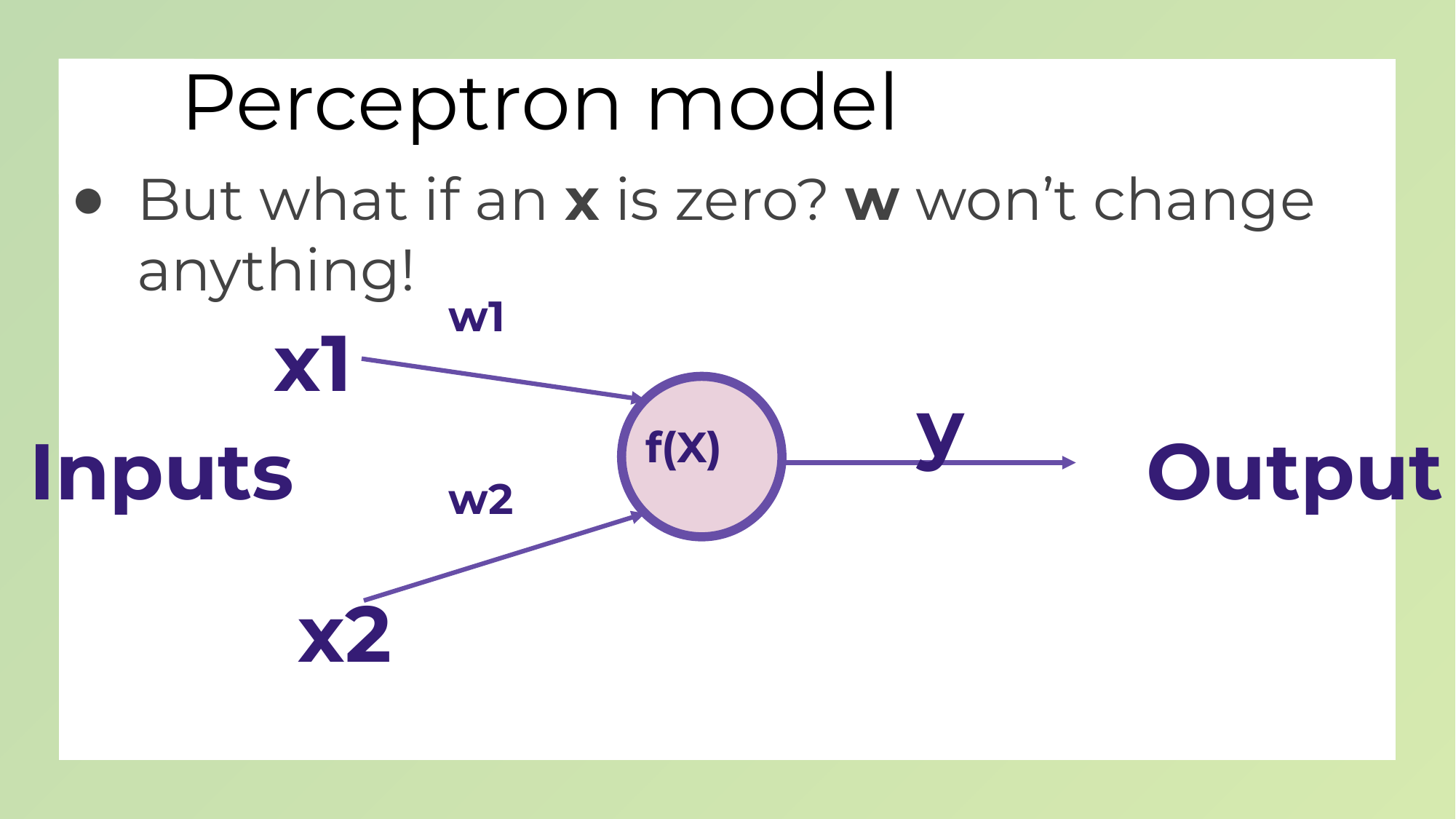

# Perceptron model
But what if an x is zero? w won’t change anything!
w1
x1
y

f(X)
Inputs
Output
w2
x2